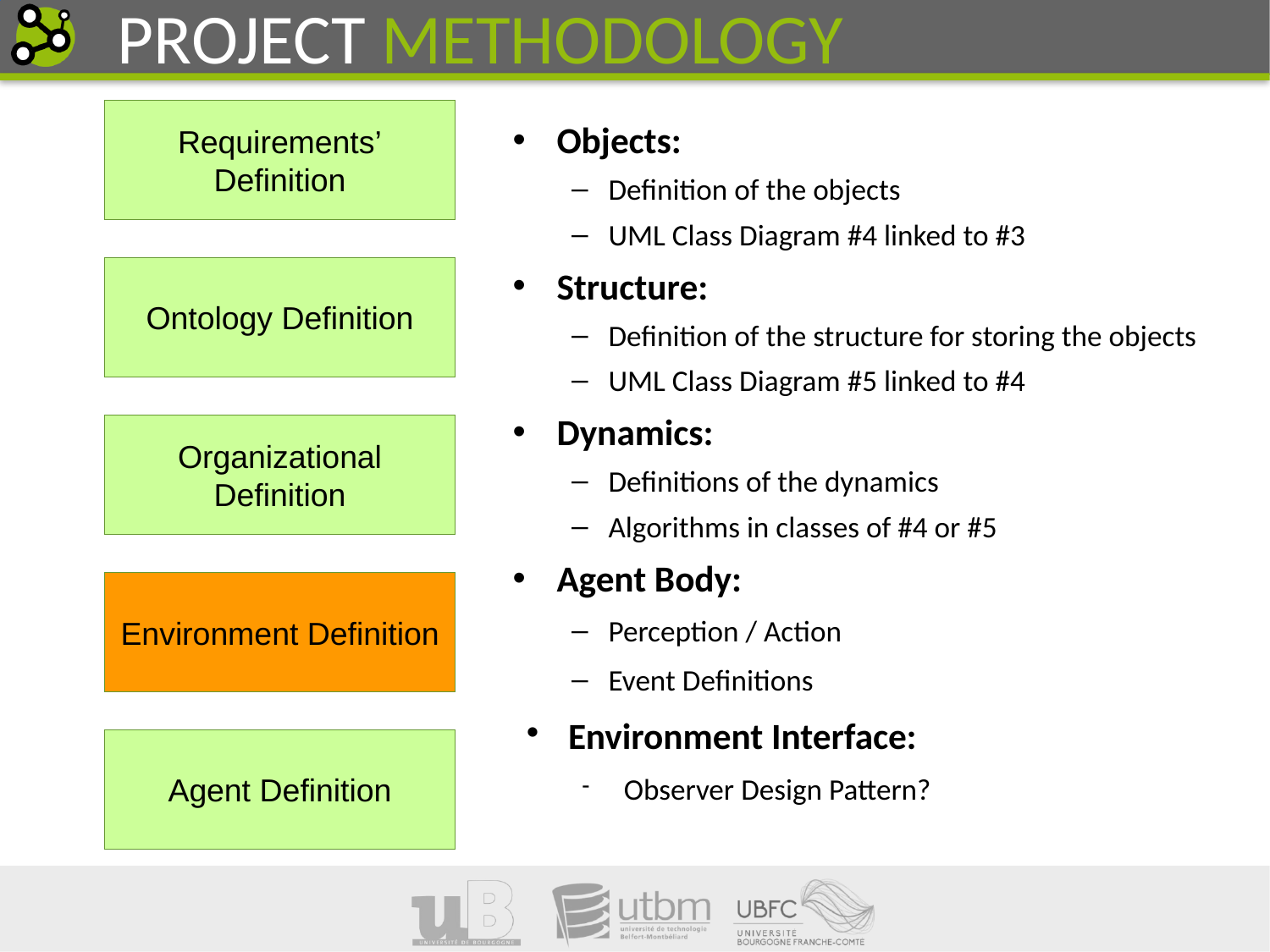

PROJECT METHODOLOGY
Requirements’
Definition
Objects:
Definition of the objects
UML Class Diagram #4 linked to #3
Structure:
Definition of the structure for storing the objects
UML Class Diagram #5 linked to #4
Dynamics:
Definitions of the dynamics
Algorithms in classes of #4 or #5
Agent Body:
Perception / Action
Event Definitions
Environment Interface:
Observer Design Pattern?
Ontology Definition
Organizational
Definition
Environment Definition
Agent Definition